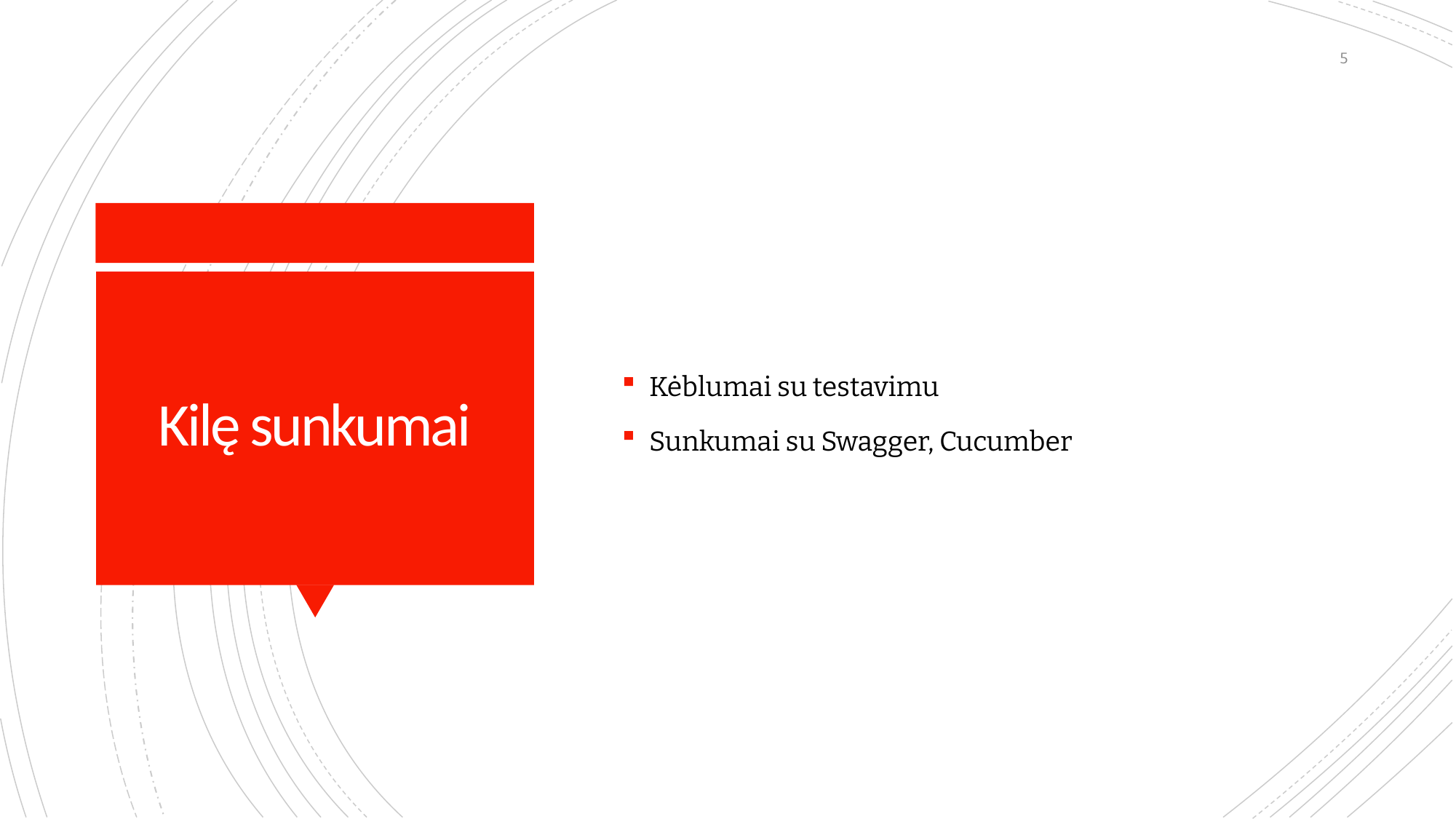

5
Kėblumai su testavimu
Sunkumai su Swagger, Cucumber
# Kilę sunkumai